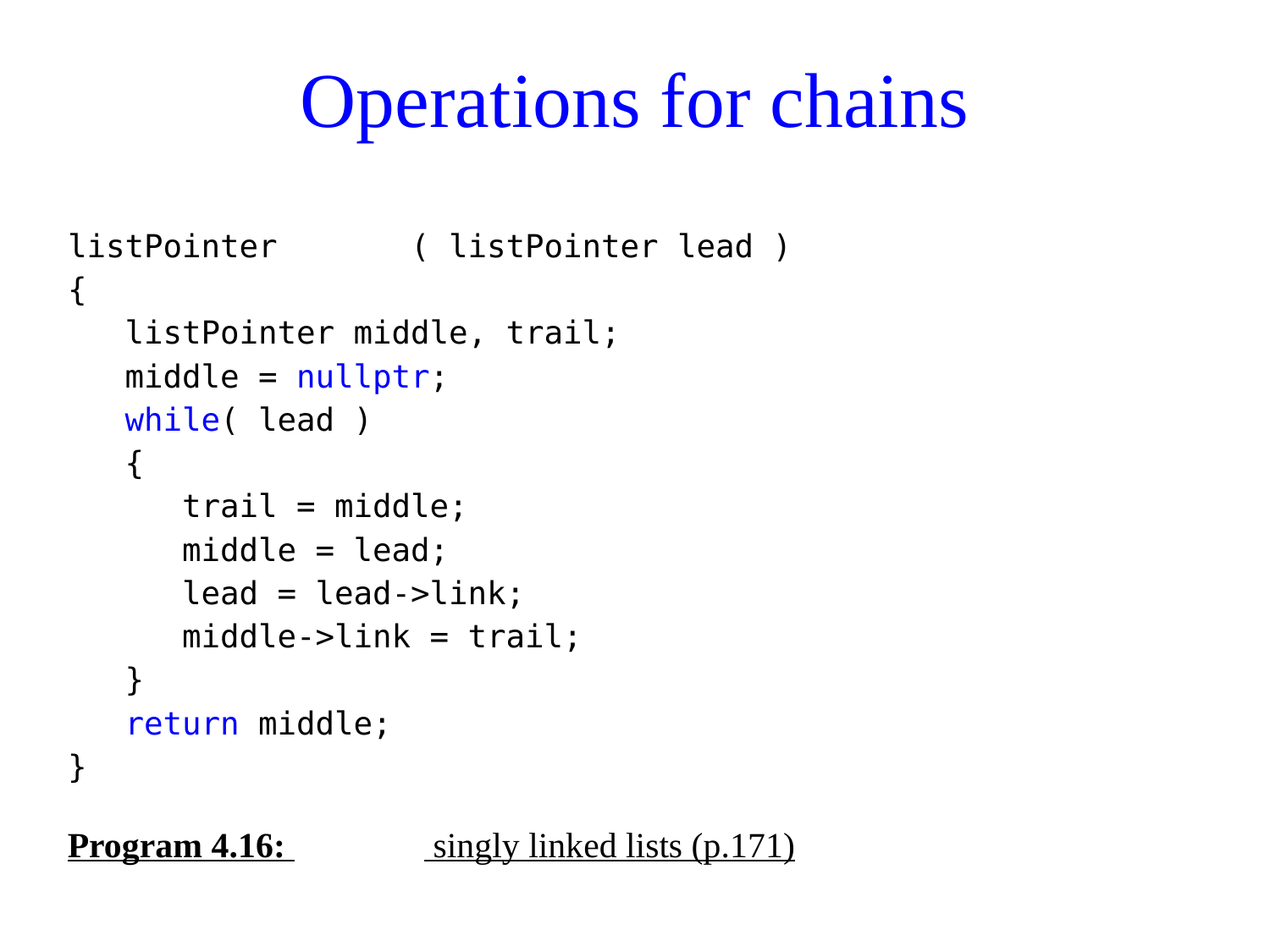

# Operations for chains
// invert the list pointed to by lead
listPointer invert( listPointer lead )
{
   listPointer middle, trail;
   middle = nullptr;
   while( lead )
   {
      trail = middle;
      middle = lead;
      lead = lead->link;
      middle->link = trail;
   }
   return middle;
}
Program 4.16: Inverting singly linked lists (p.171)